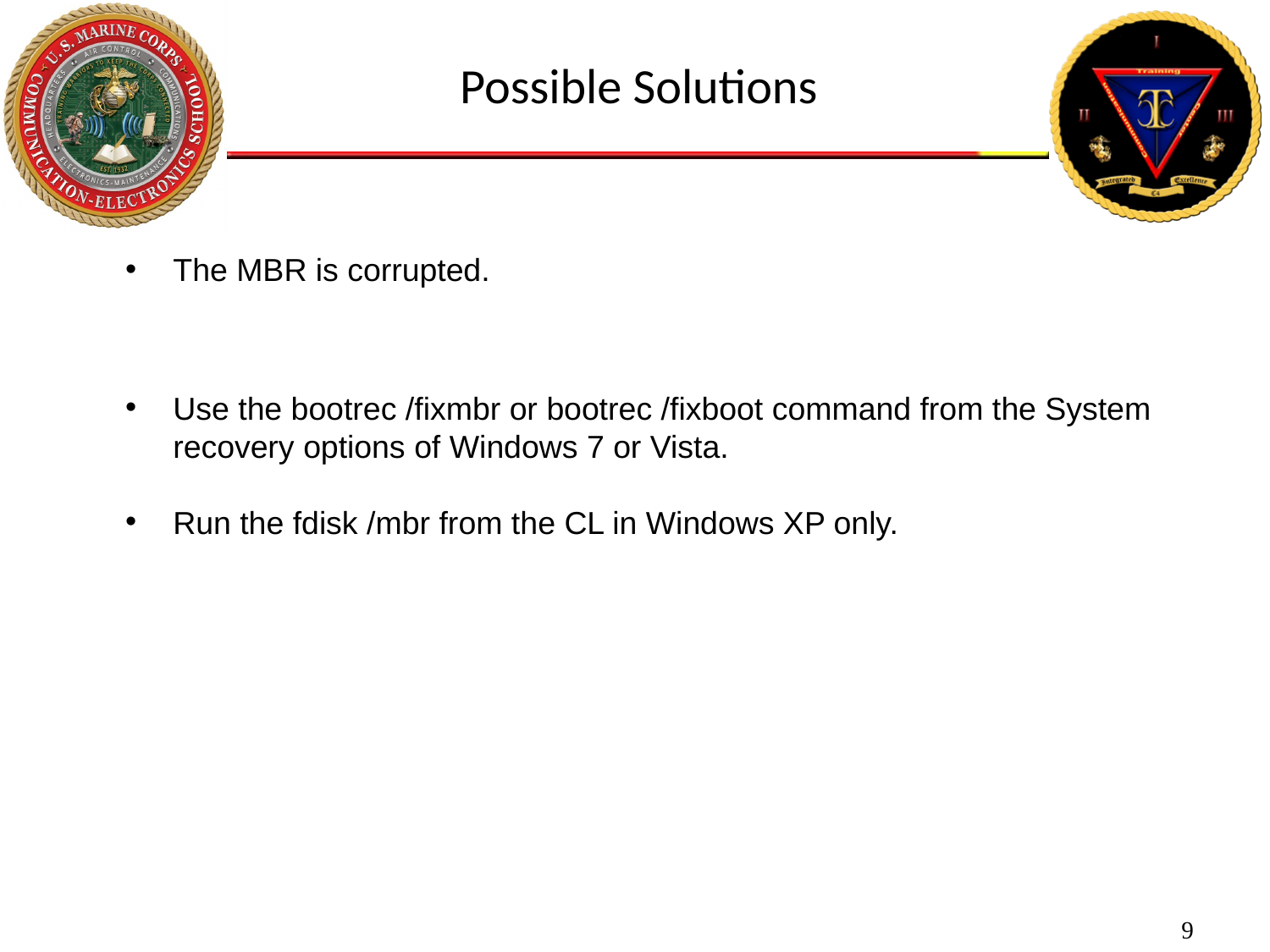

Possible Solutions
The MBR is corrupted.

Use the bootrec /fixmbr or bootrec /fixboot command from the System recovery options of Windows 7 or Vista.

Run the fdisk /mbr from the CL in Windows XP only.